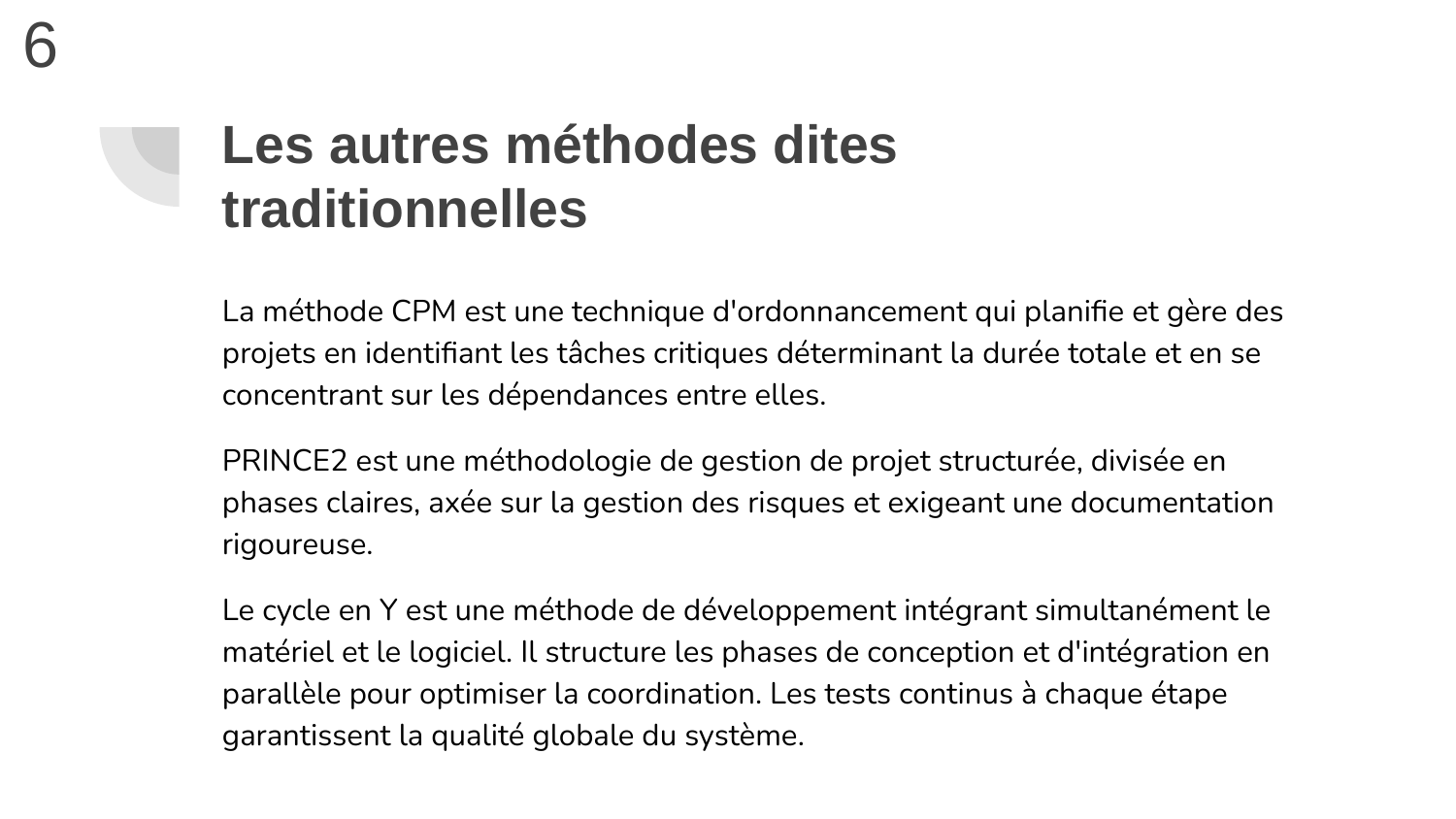

6
# Les autres méthodes dites
traditionnelles
La méthode CPM est une technique d'ordonnancement qui planifie et gère des projets en identifiant les tâches critiques déterminant la durée totale et en se concentrant sur les dépendances entre elles.
PRINCE2 est une méthodologie de gestion de projet structurée, divisée en phases claires, axée sur la gestion des risques et exigeant une documentation rigoureuse.
Le cycle en Y est une méthode de développement intégrant simultanément le matériel et le logiciel. Il structure les phases de conception et d'intégration en parallèle pour optimiser la coordination. Les tests continus à chaque étape garantissent la qualité globale du système.